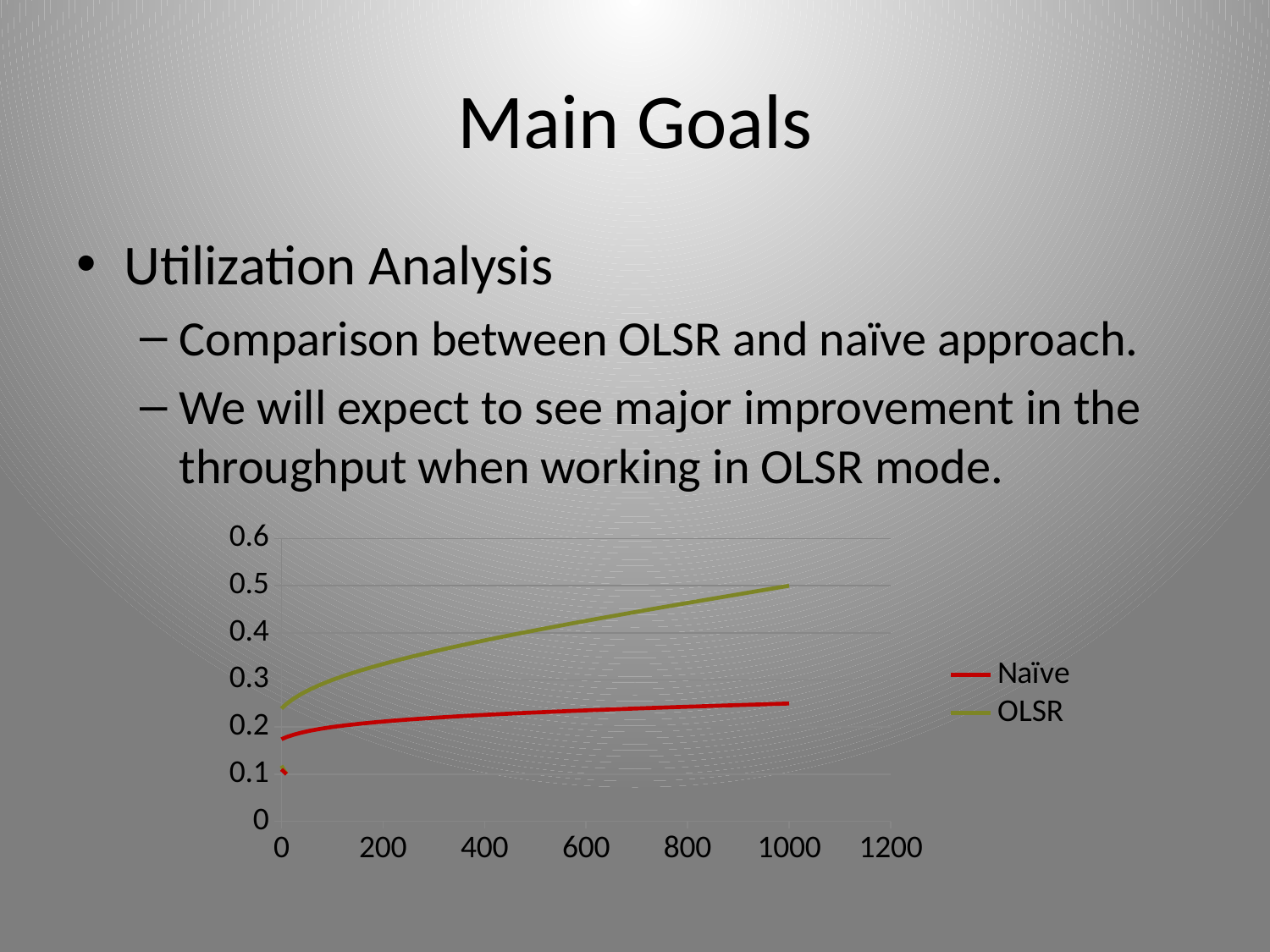

# Main Goals
Utilization Analysis
Comparison between OLSR and naïve approach.
We will expect to see major improvement in the throughput when working in OLSR mode.

### Chart

| Category | Naïve | OLSR |
|---|---|---|